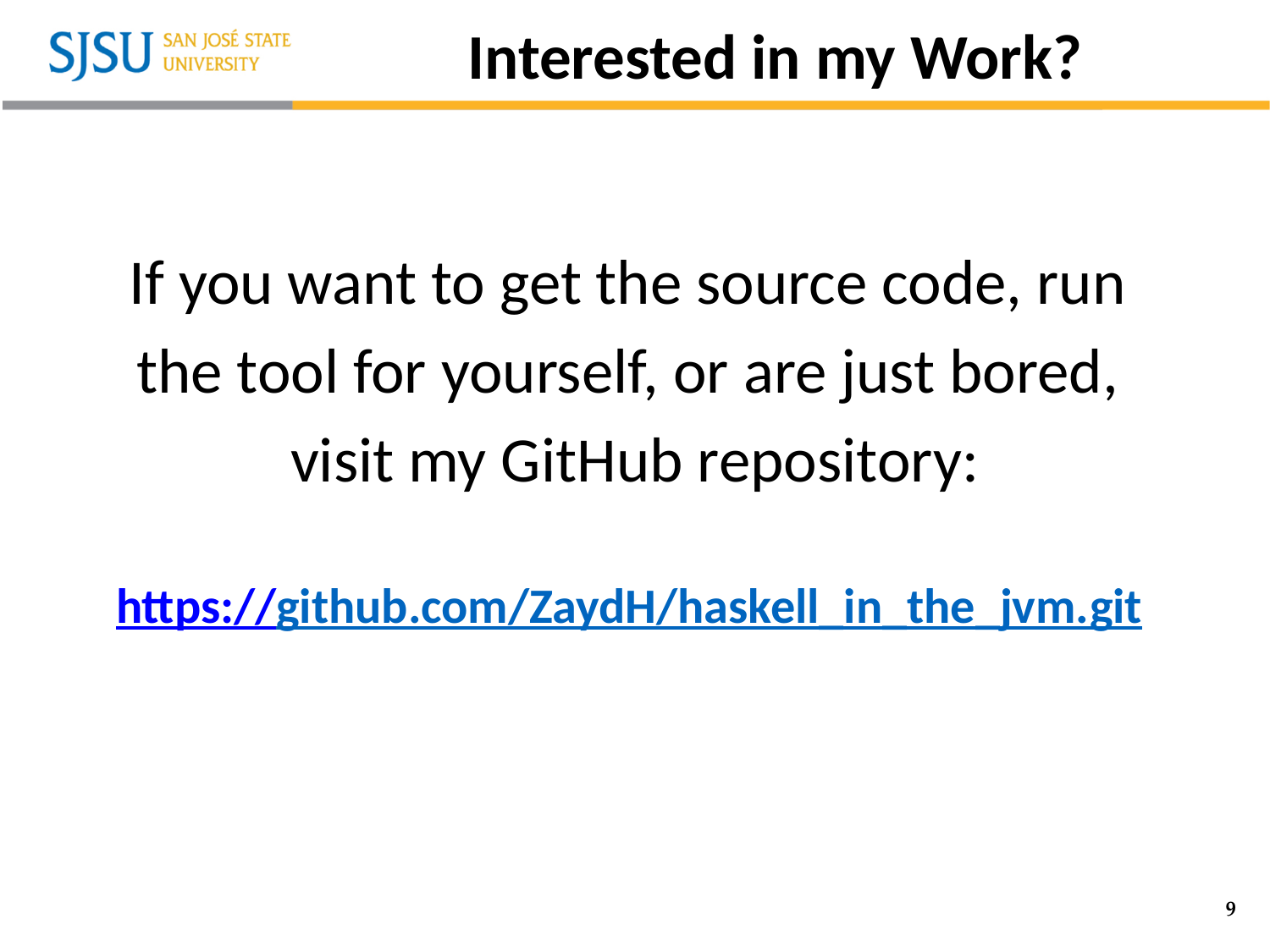

# Interested in my Work?

If you want to get the source code, run
the tool for yourself, or are just bored,
visit my GitHub repository:

https://github.com/ZaydH/haskell_in_the_jvm.git

9